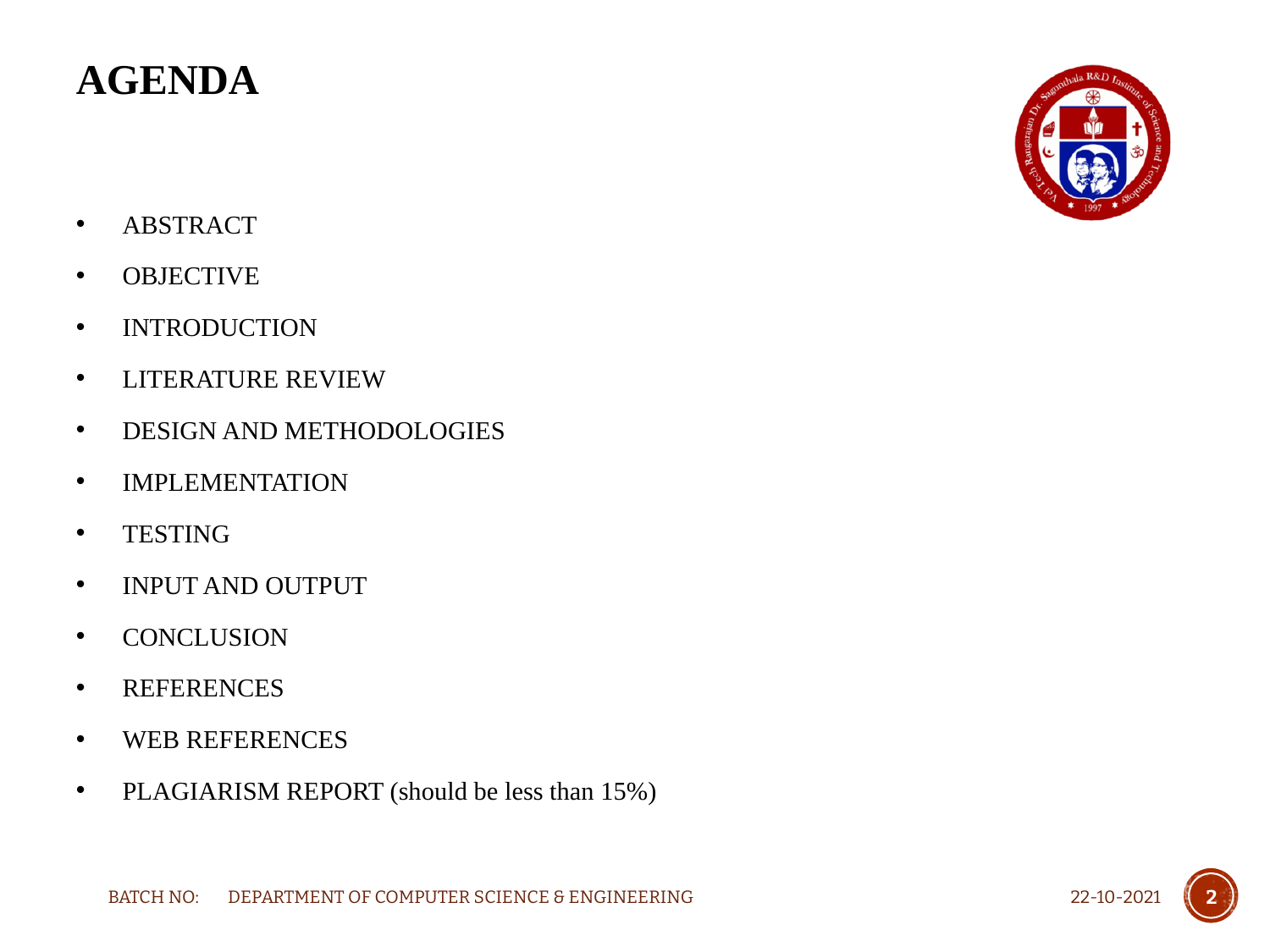

AGENDA
ABSTRACT
OBJECTIVE
INTRODUCTION
LITERATURE REVIEW
DESIGN AND METHODOLOGIES
IMPLEMENTATION
TESTING
INPUT AND OUTPUT
CONCLUSION
REFERENCES
WEB REFERENCES
PLAGIARISM REPORT (should be less than 15%)

BATCH NO:        DEPARTMENT OF COMPUTER SCIENCE & ENGINEERING
22-10-2021
2